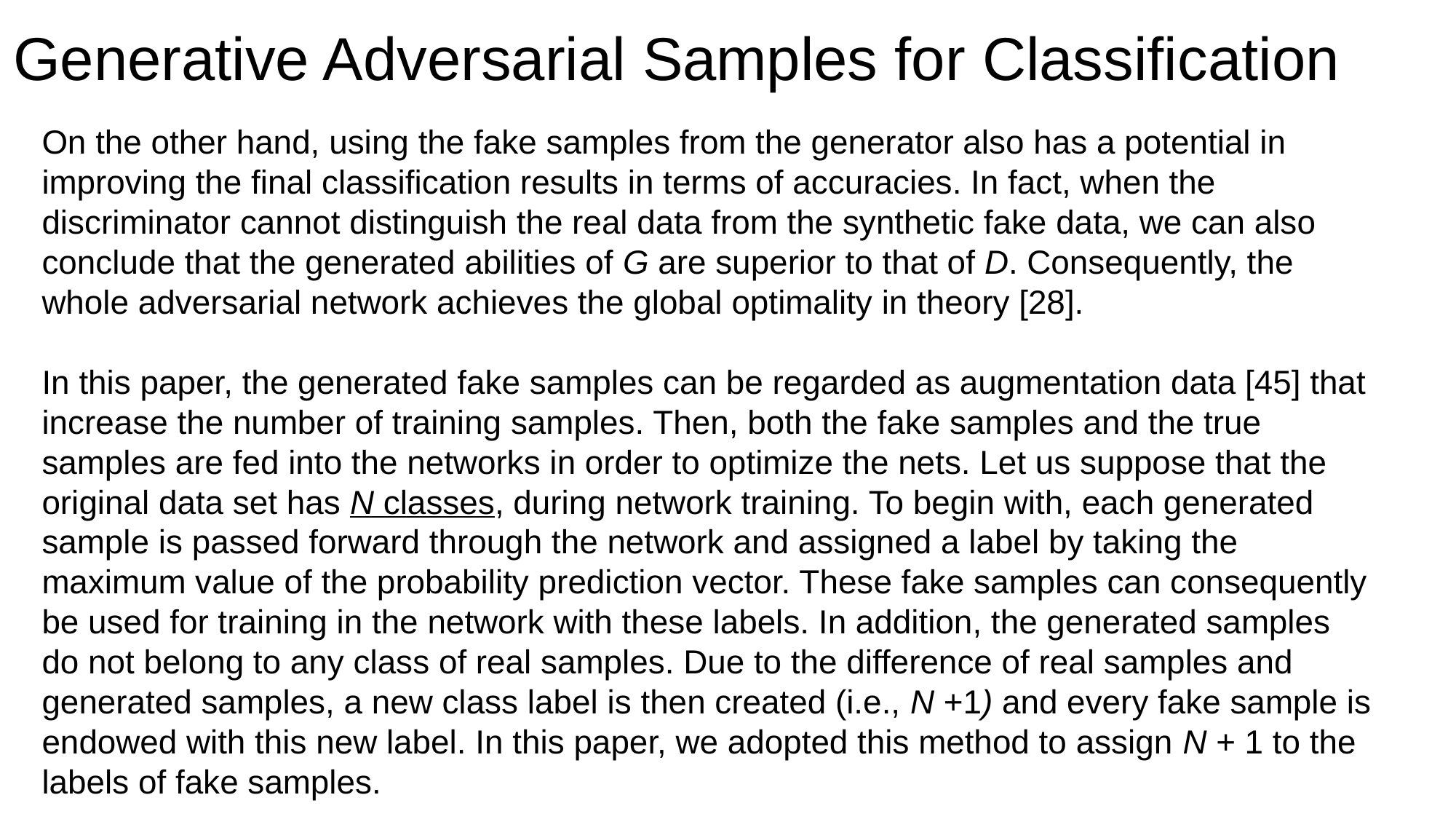

Generative Adversarial Samples for Classification
On the other hand, using the fake samples from the generator also has a potential in improving the final classification results in terms of accuracies. In fact, when the discriminator cannot distinguish the real data from the synthetic fake data, we can also conclude that the generated abilities of G are superior to that of D. Consequently, the whole adversarial network achieves the global optimality in theory [28].

In this paper, the generated fake samples can be regarded as augmentation data [45] that increase the number of training samples. Then, both the fake samples and the true samples are fed into the networks in order to optimize the nets. Let us suppose that the original data set has N classes, during network training. To begin with, each generated sample is passed forward through the network and assigned a label by taking the maximum value of the probability prediction vector. These fake samples can consequently be used for training in the network with these labels. In addition, the generated samples do not belong to any class of real samples. Due to the difference of real samples and generated samples, a new class label is then created (i.e., N +1) and every fake sample is endowed with this new label. In this paper, we adopted this method to assign N + 1 to the labels of fake samples.